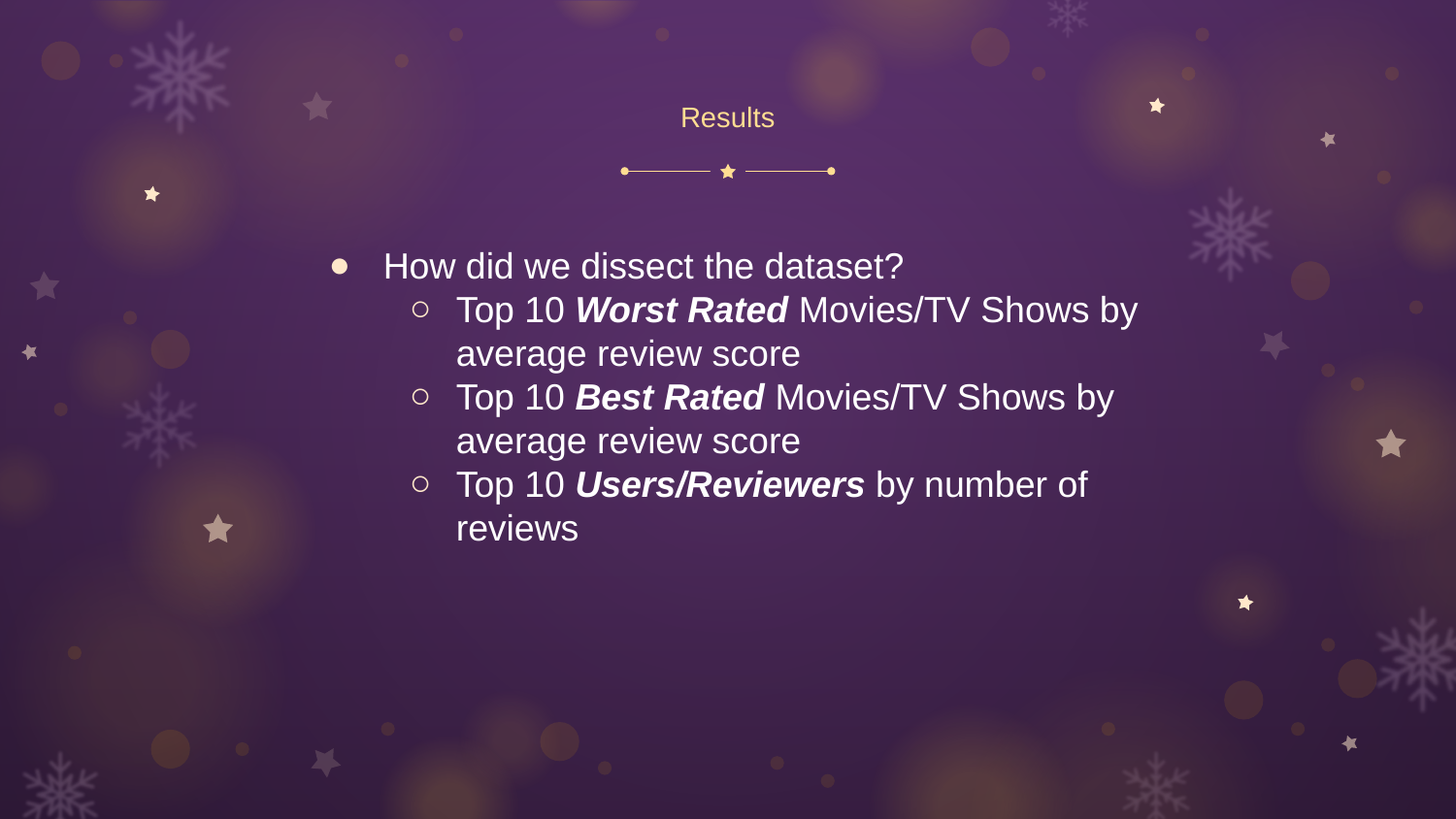

# Results
How did we dissect the dataset?
Top 10 Worst Rated Movies/TV Shows by average review score
Top 10 Best Rated Movies/TV Shows by average review score
Top 10 Users/Reviewers by number of reviews